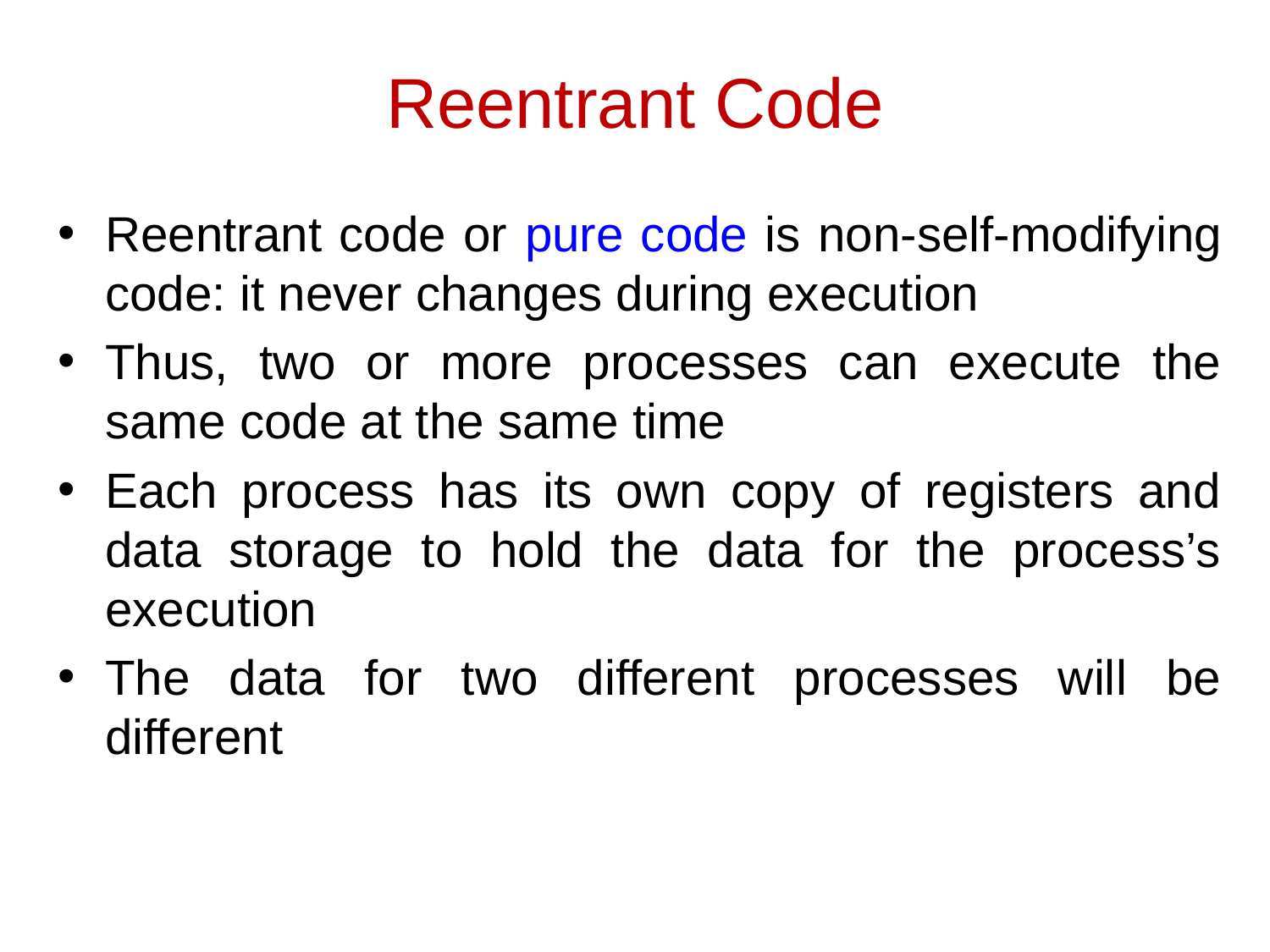

# Reentrant Code
Reentrant code or pure code is non-self-modifying code: it never changes during execution
Thus, two or more processes can execute the same code at the same time
Each process has its own copy of registers and data storage to hold the data for the process’s execution
The data for two different processes will be different